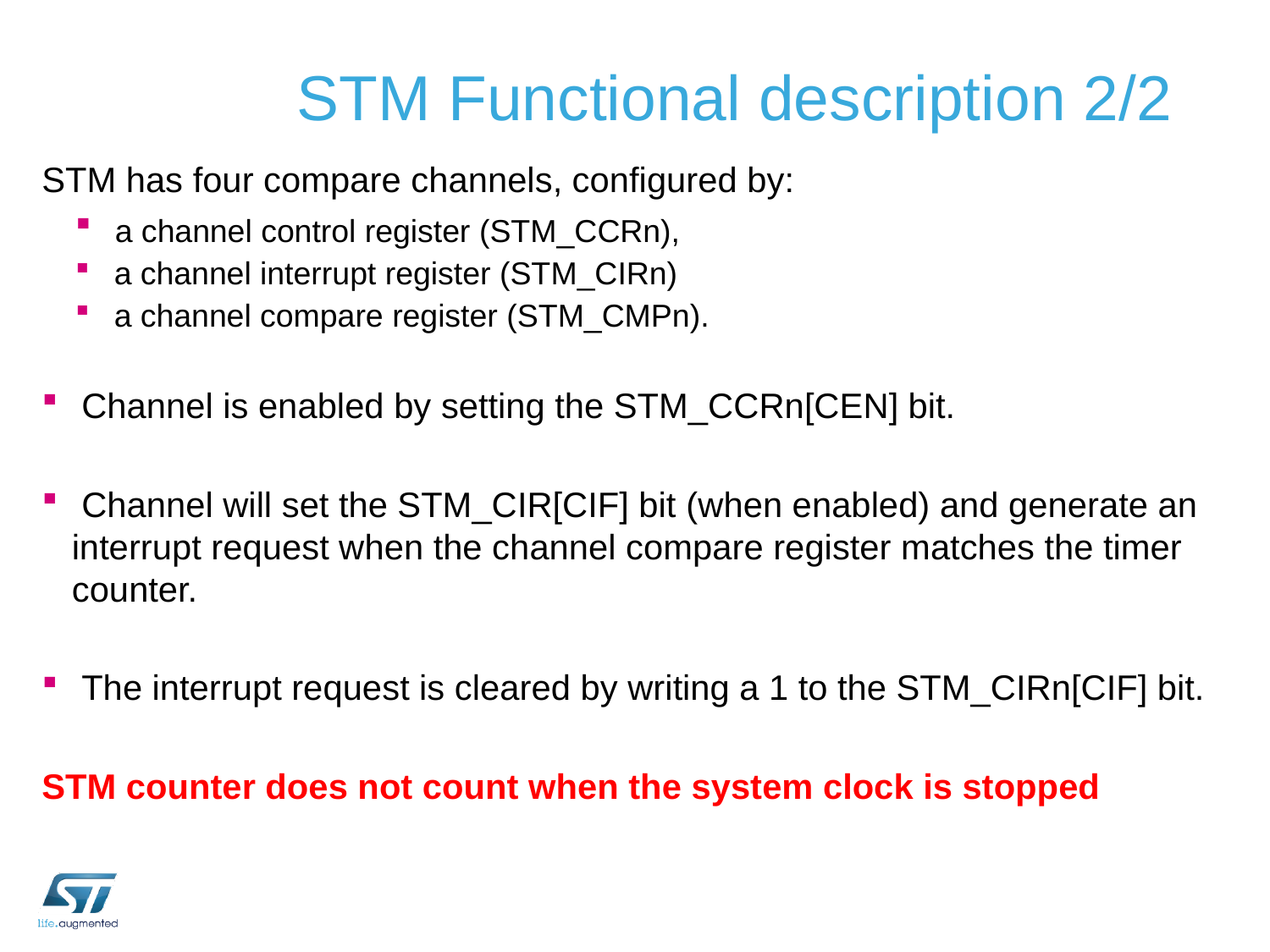

# STM Functional description 2/2
STM has four compare channels, configured by:
 a channel control register (STM_CCRn),
 a channel interrupt register (STM_CIRn)
 a channel compare register (STM_CMPn).

 Channel is enabled by setting the STM_CCRn[CEN] bit.

 Channel will set the STM_CIR[CIF] bit (when enabled) and generate an interrupt request when the channel compare register matches the timer counter.

 The interrupt request is cleared by writing a 1 to the STM_CIRn[CIF] bit.

STM counter does not count when the system clock is stopped